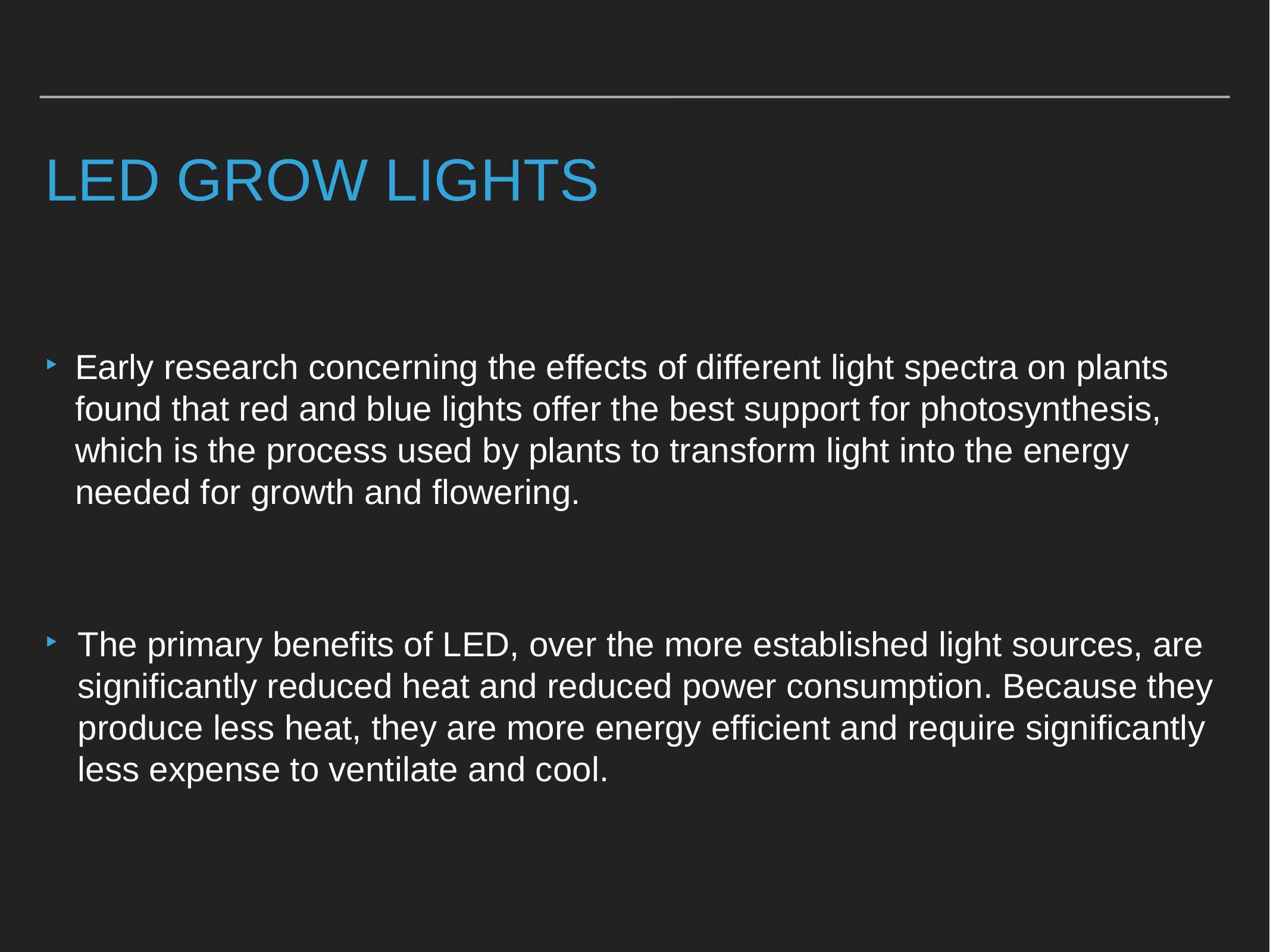

# LED grow lights
Early research concerning the effects of different light spectra on plants found that red and blue lights offer the best support for photosynthesis, which is the process used by plants to transform light into the energy needed for growth and flowering.

The primary benefits of LED, over the more established light sources, are significantly reduced heat and reduced power consumption. Because they produce less heat, they are more energy efficient and require significantly less expense to ventilate and cool.